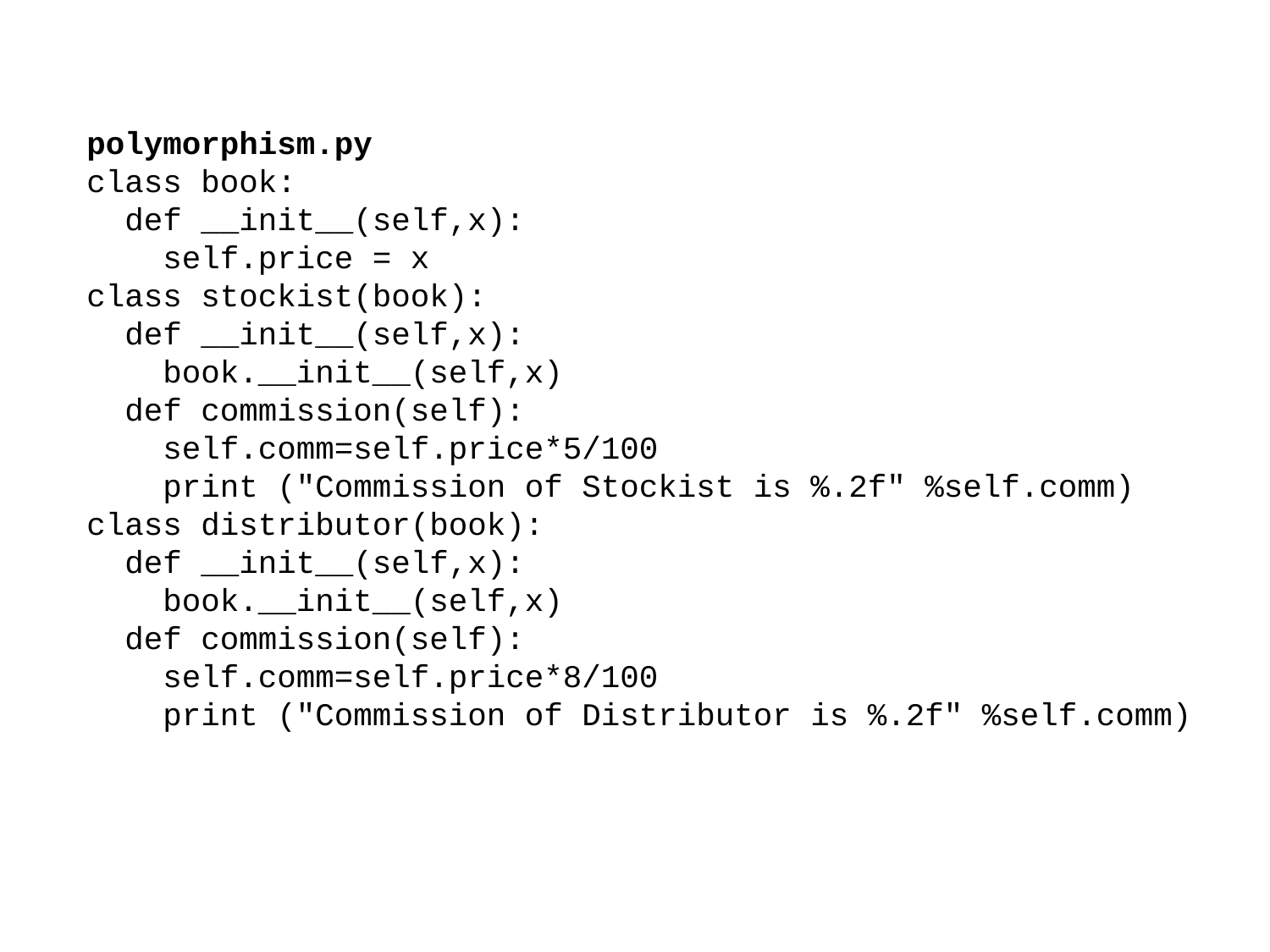

polymorphism.py
class book:
  def __init__(self,x):
    self.price = x
class stockist(book):
  def __init__(self,x):
    book.__init__(self,x)
  def commission(self):
    self.comm=self.price*5/100
    print ("Commission of Stockist is %.2f" %self.comm)
class distributor(book):
  def __init__(self,x):
    book.__init__(self,x)
  def commission(self):
    self.comm=self.price*8/100
    print ("Commission of Distributor is %.2f" %self.comm)